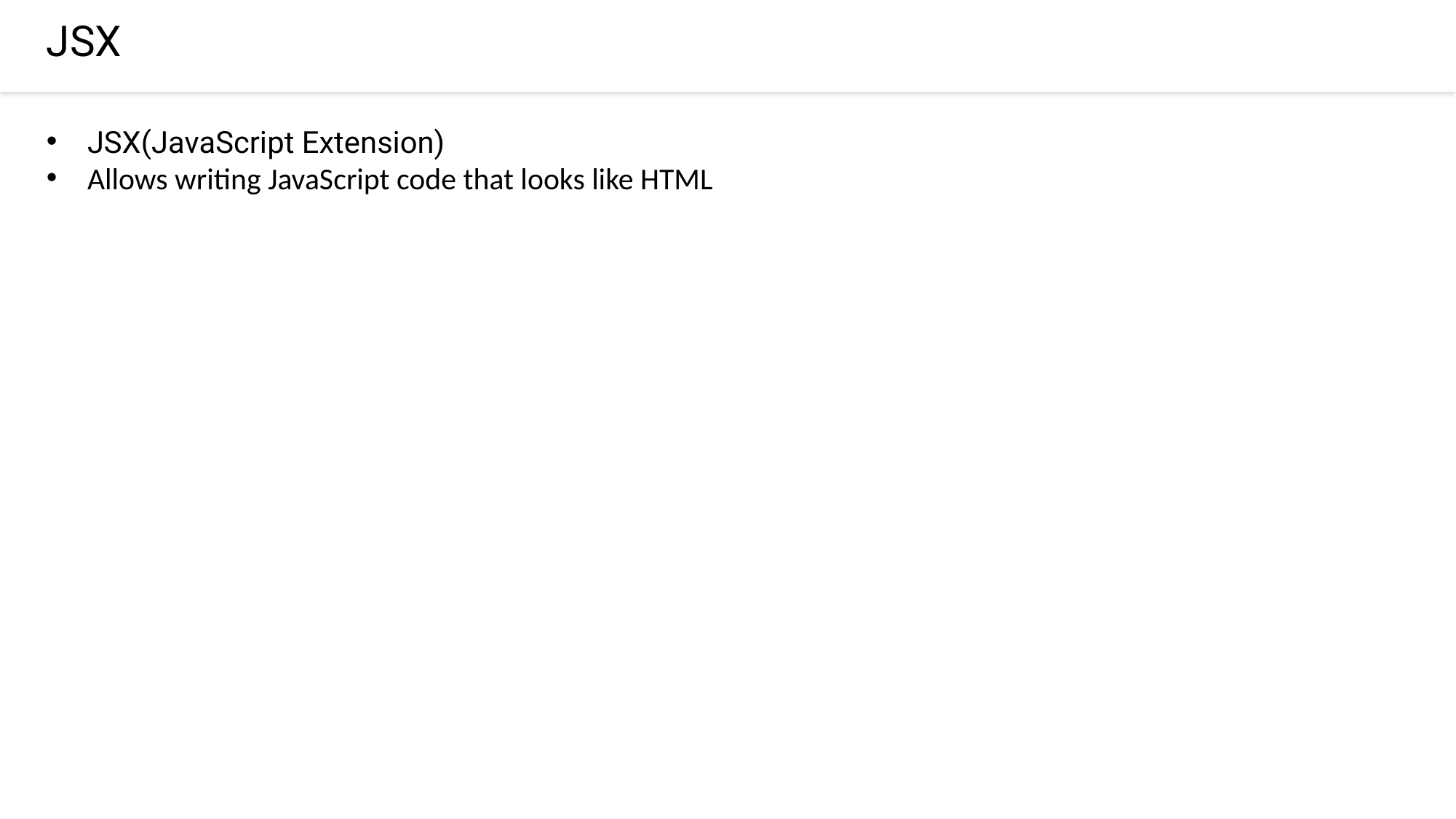

JSX
JSX(JavaScript Extension)
Allows writing JavaScript code that looks like HTML